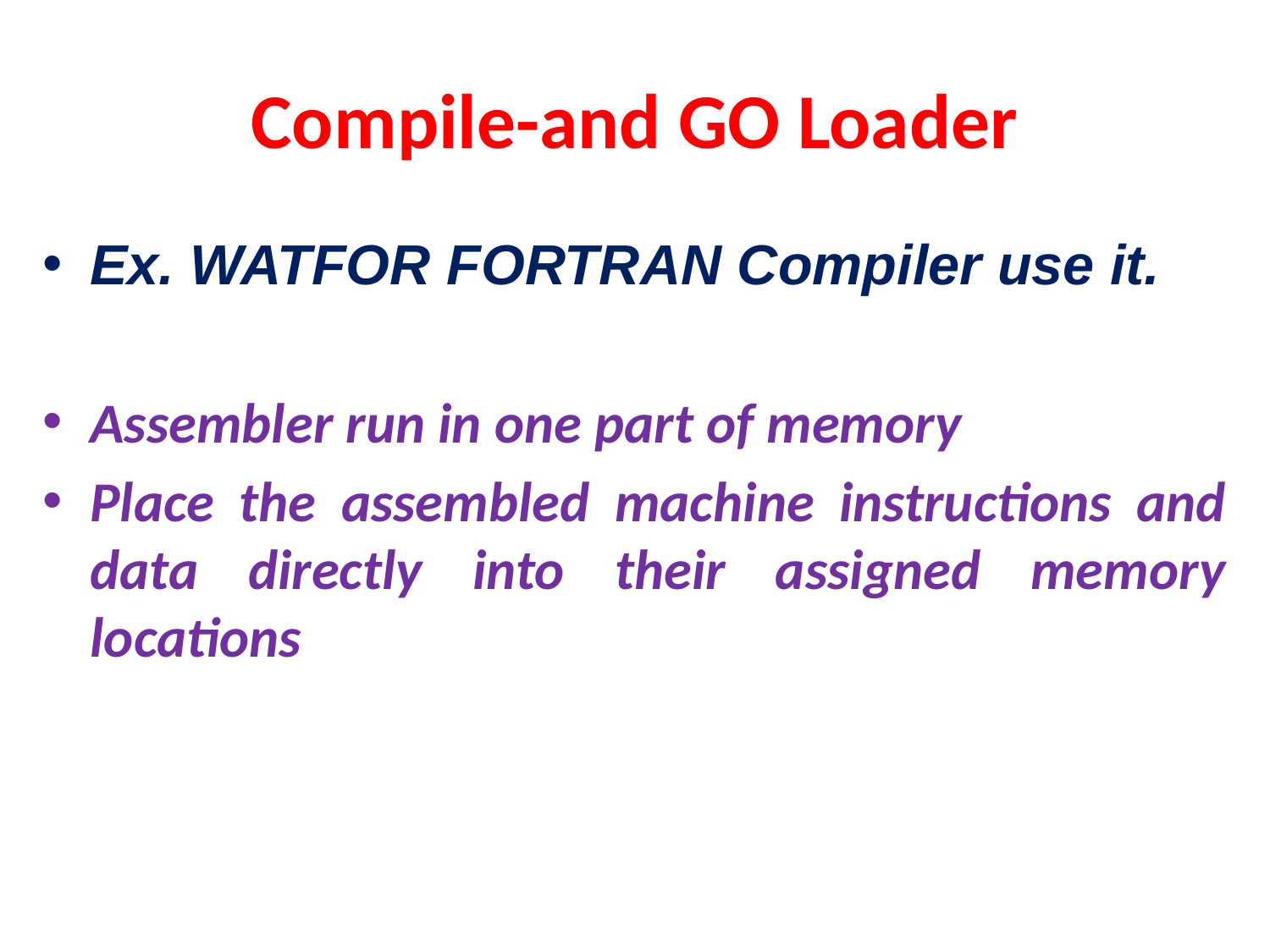

# Compile-and GO Loader
Ex. WATFOR FORTRAN Compiler use it.

Assembler run in one part of memory
Place the assembled machine instructions and data directly into their assigned memory locations